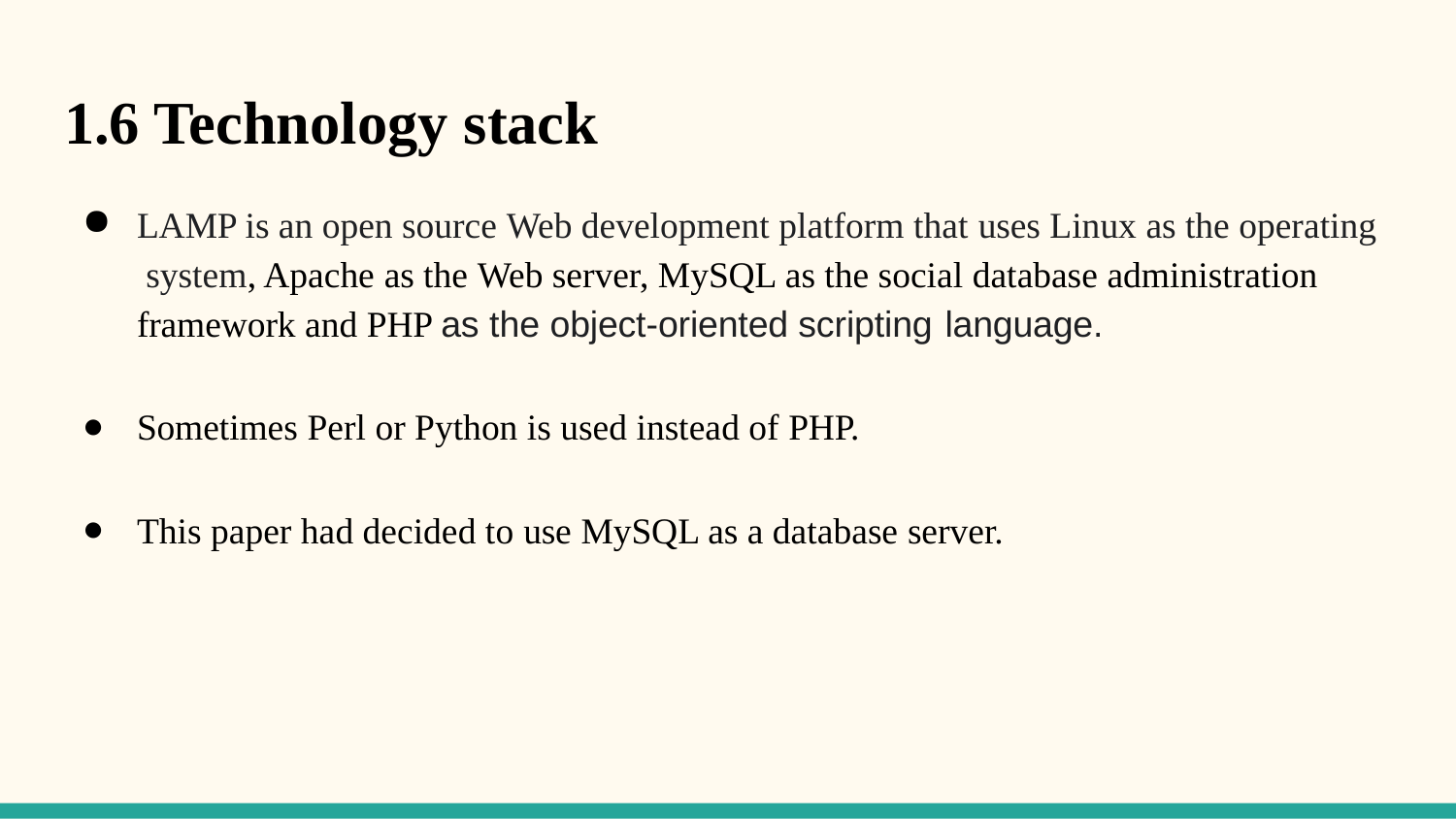

# 1.6 Technology stack
LAMP is an open source Web development platform that uses Linux as the operating  system, Apache as the Web server, MySQL as the social database administration  framework and PHP as the object-oriented scripting language.

Sometimes Perl or Python is used instead of PHP.

This paper had decided to use MySQL as a database server.